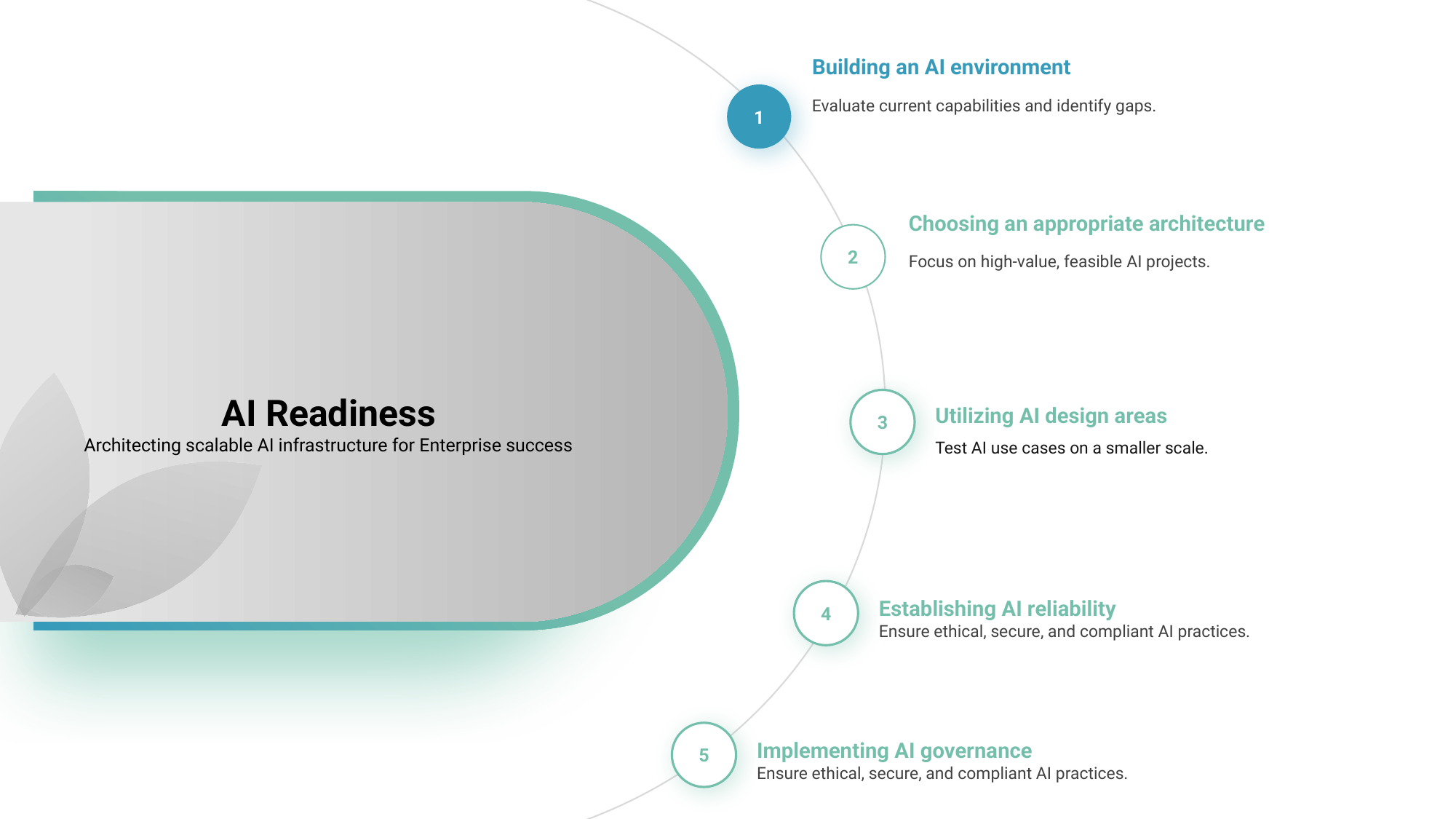

Building an AI environment
Evaluate current capabilities and identify gaps.

1
Choosing an appropriate architecture
Focus on high-value, feasible AI projects.
2

AI Readiness
Architecting scalable AI infrastructure for Enterprise success
3
Utilizing AI design areas
Test AI use cases on a smaller scale.

4
Establishing AI reliability
Ensure ethical, secure, and compliant AI practices.
5
Implementing AI governance
Ensure ethical, secure, and compliant AI practices.